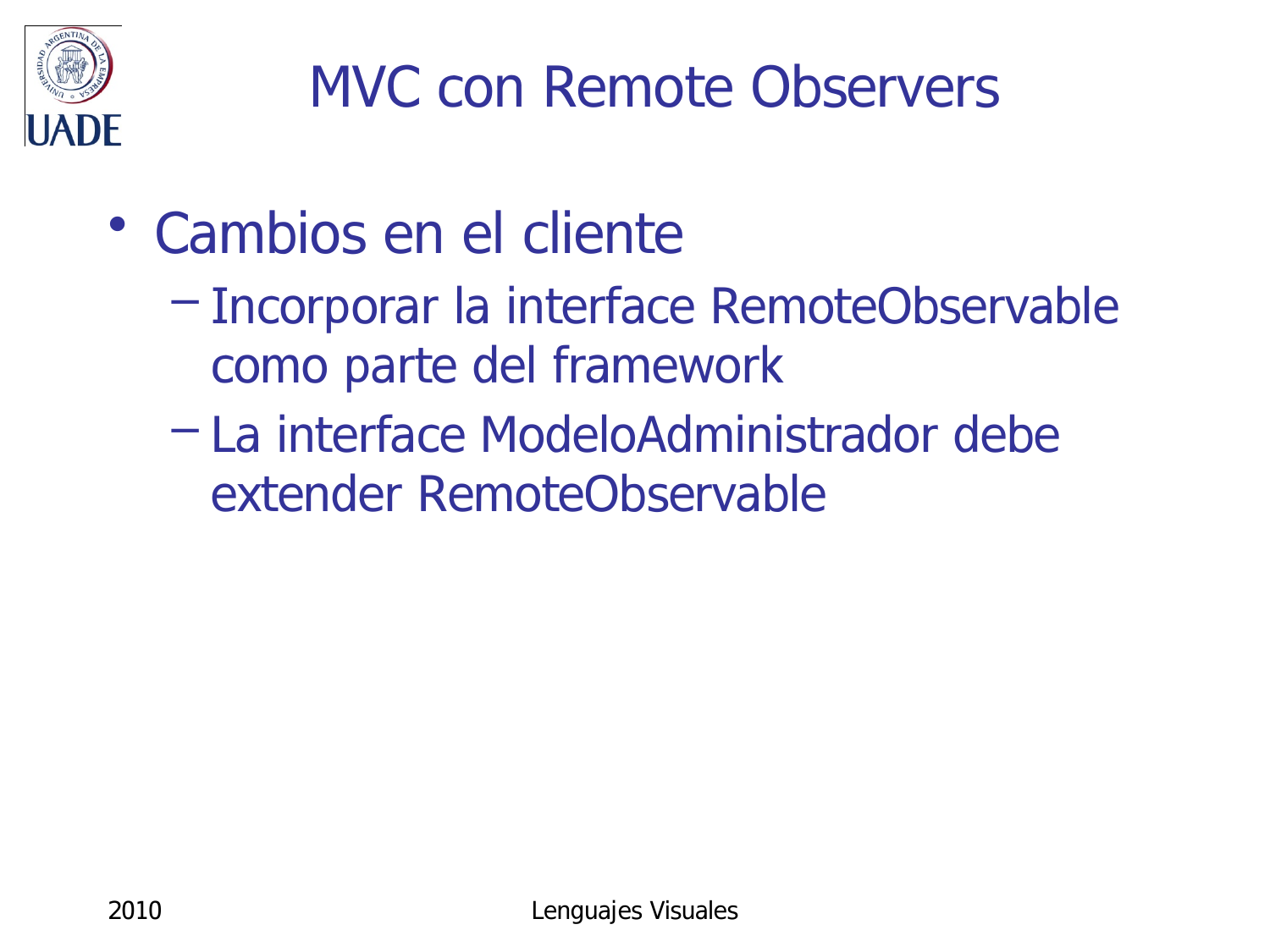

# MVC con Remote Observers
Cambios en el cliente
Incorporar la interface RemoteObservable como parte del framework
La interface ModeloAdministrador debe extender RemoteObservable

2010

Lenguajes Visuales